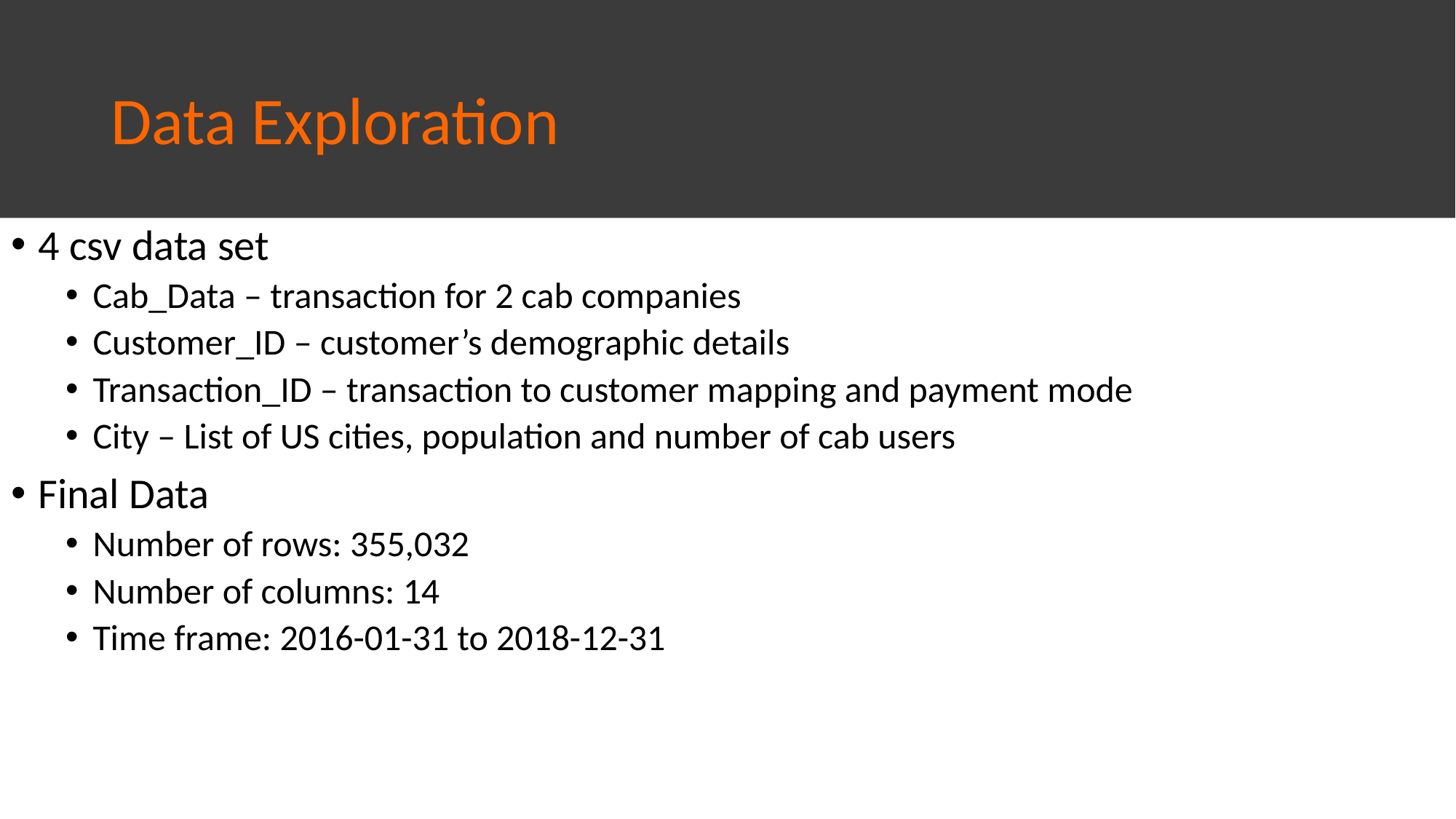

# Data Exploration
4 csv data set
Cab_Data – transaction for 2 cab companies
Customer_ID – customer’s demographic details
Transaction_ID – transaction to customer mapping and payment mode
City – List of US cities, population and number of cab users
Final Data
Number of rows: 355,032
Number of columns: 14
Time frame: 2016-01-31 to 2018-12-31